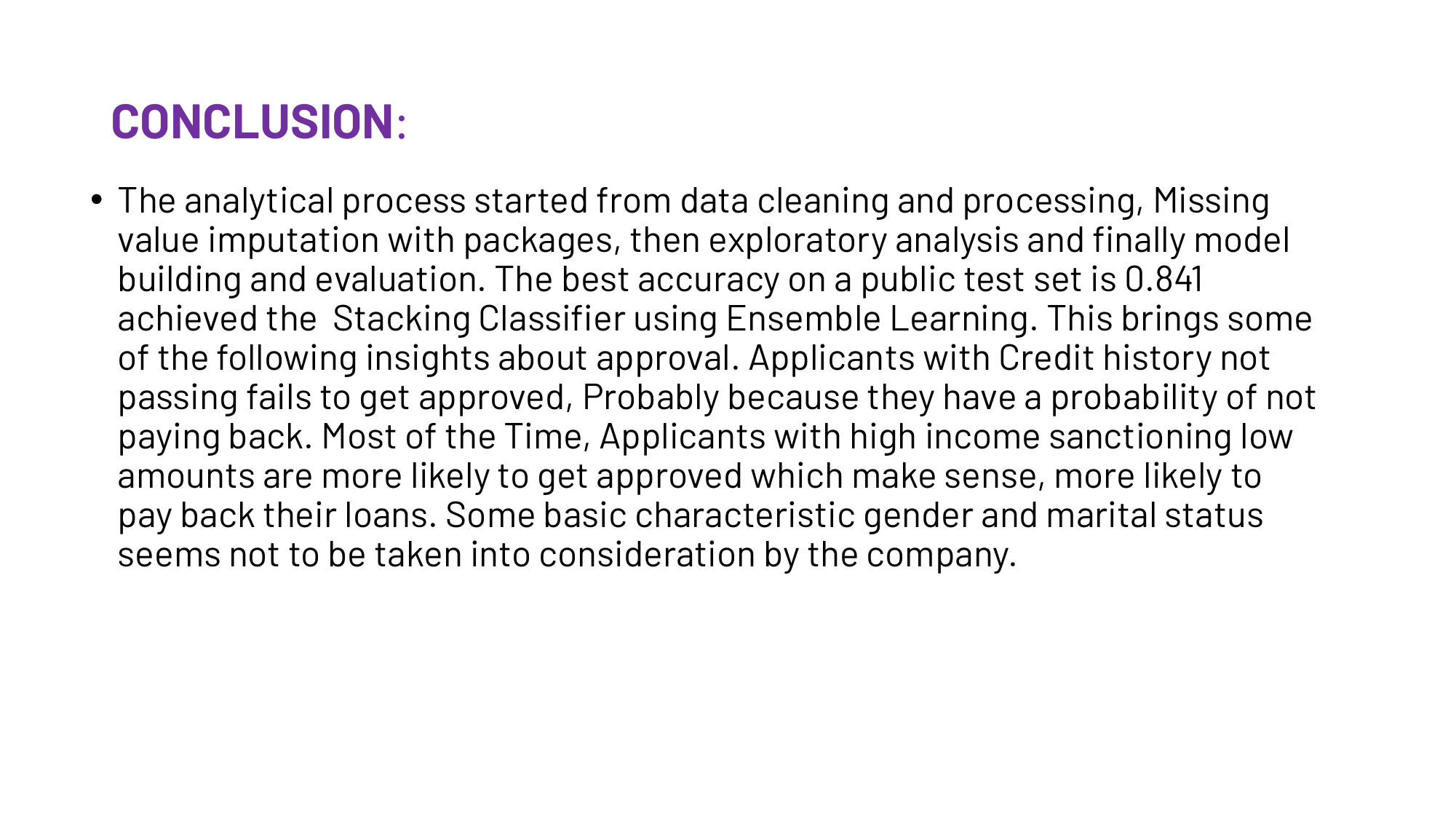

# CONCLUSION:
The analytical process started from data cleaning and processing, Missing value imputation with packages, then exploratory analysis and finally model building and evaluation. The best accuracy on a public test set is 0.841 achieved the  Stacking Classifier using Ensemble Learning. This brings some of the following insights about approval. Applicants with Credit history not passing fails to get approved, Probably because they have a probability of not paying back. Most of the Time, Applicants with high income sanctioning low amounts are more likely to get approved which make sense, more likely to pay back their loans. Some basic characteristic gender and marital status seems not to be taken into consideration by the company.